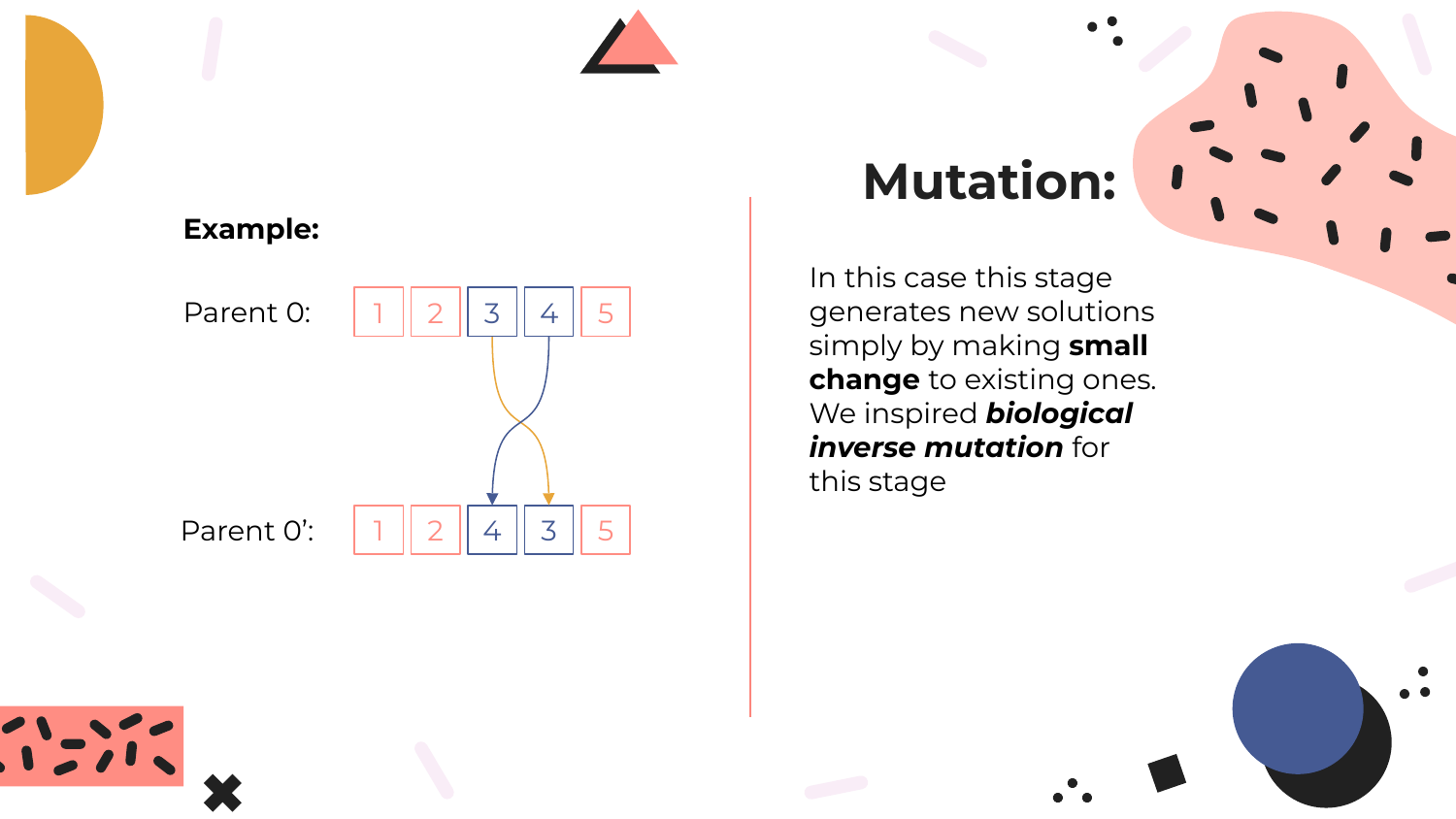

Conclusion
Mutation:
Example:
In this case this stage generates new solutions simply by making small change to existing ones.
We inspired biological inverse mutation for this stage
Parent 0:
1
2
3
4
5
1
2
4
3
5
Parent 0’: